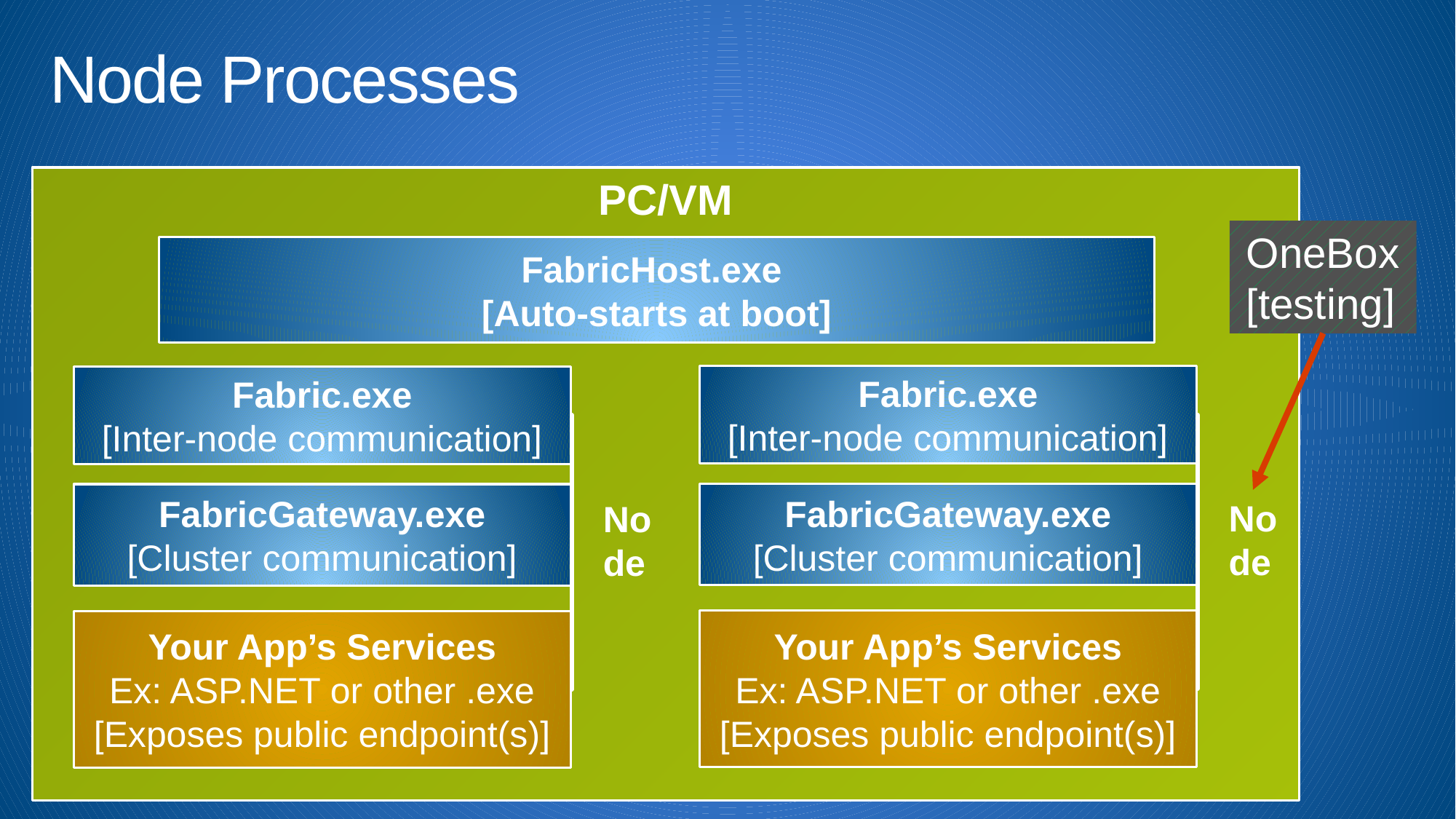

# Node Processes
PC/VM
OneBox
[testing]
FabricHost.exe
[Auto-starts at boot]
Fabric.exe
[Inter-node communication]
Node
FabricGateway.exe
[Cluster communication]
Your App’s Services
Ex: ASP.NET or other .exe
[Exposes public endpoint(s)]
Fabric.exe
[Inter-node communication]
Node
FabricGateway.exe
[Cluster communication]
Your App’s Services
Ex: ASP.NET or other .exe
[Exposes public endpoint(s)]